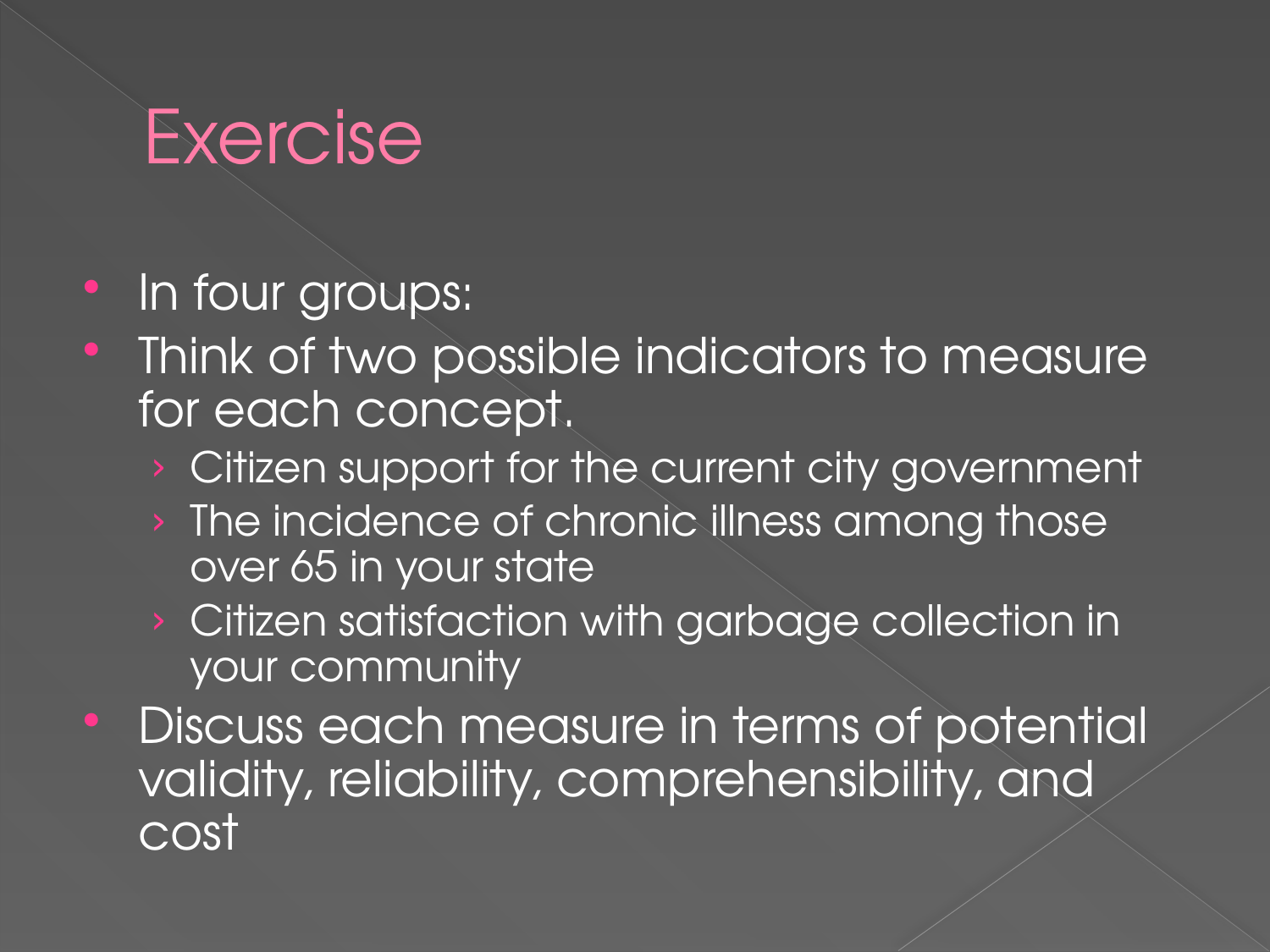

# Exercise
In four groups:
Think of two possible indicators to measure for each concept.
Citizen support for the current city government
The incidence of chronic illness among those over 65 in your state
Citizen satisfaction with garbage collection in your community
Discuss each measure in terms of potential validity, reliability, comprehensibility, and cost